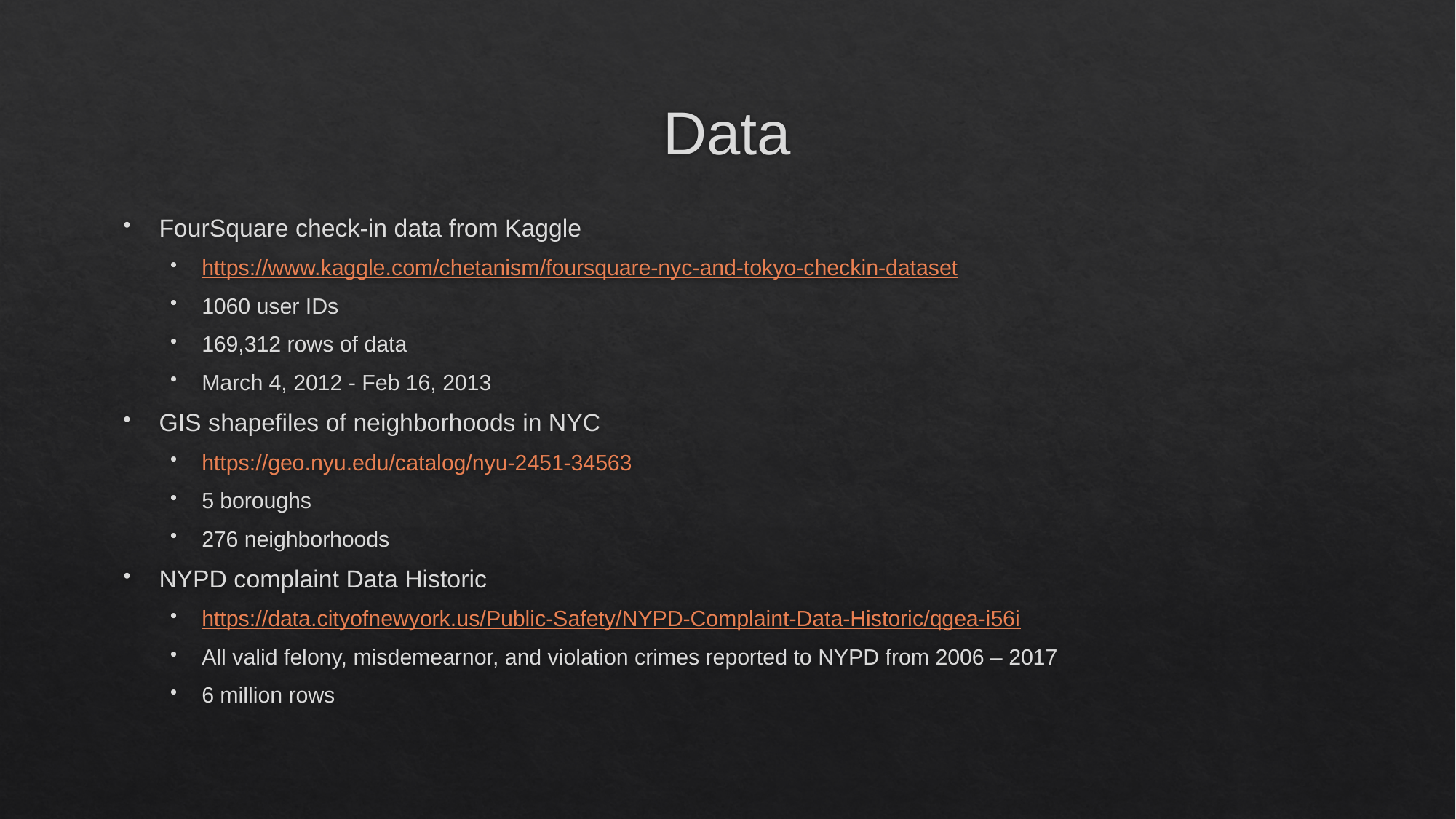

# Data
FourSquare check-in data from Kaggle
https://www.kaggle.com/chetanism/foursquare-nyc-and-tokyo-checkin-dataset
1060 user IDs
169,312 rows of data
March 4, 2012 - Feb 16, 2013
GIS shapefiles of neighborhoods in NYC
https://geo.nyu.edu/catalog/nyu-2451-34563
5 boroughs
276 neighborhoods
NYPD complaint Data Historic
https://data.cityofnewyork.us/Public-Safety/NYPD-Complaint-Data-Historic/qgea-i56i
All valid felony, misdemearnor, and violation crimes reported to NYPD from 2006 – 2017
6 million rows